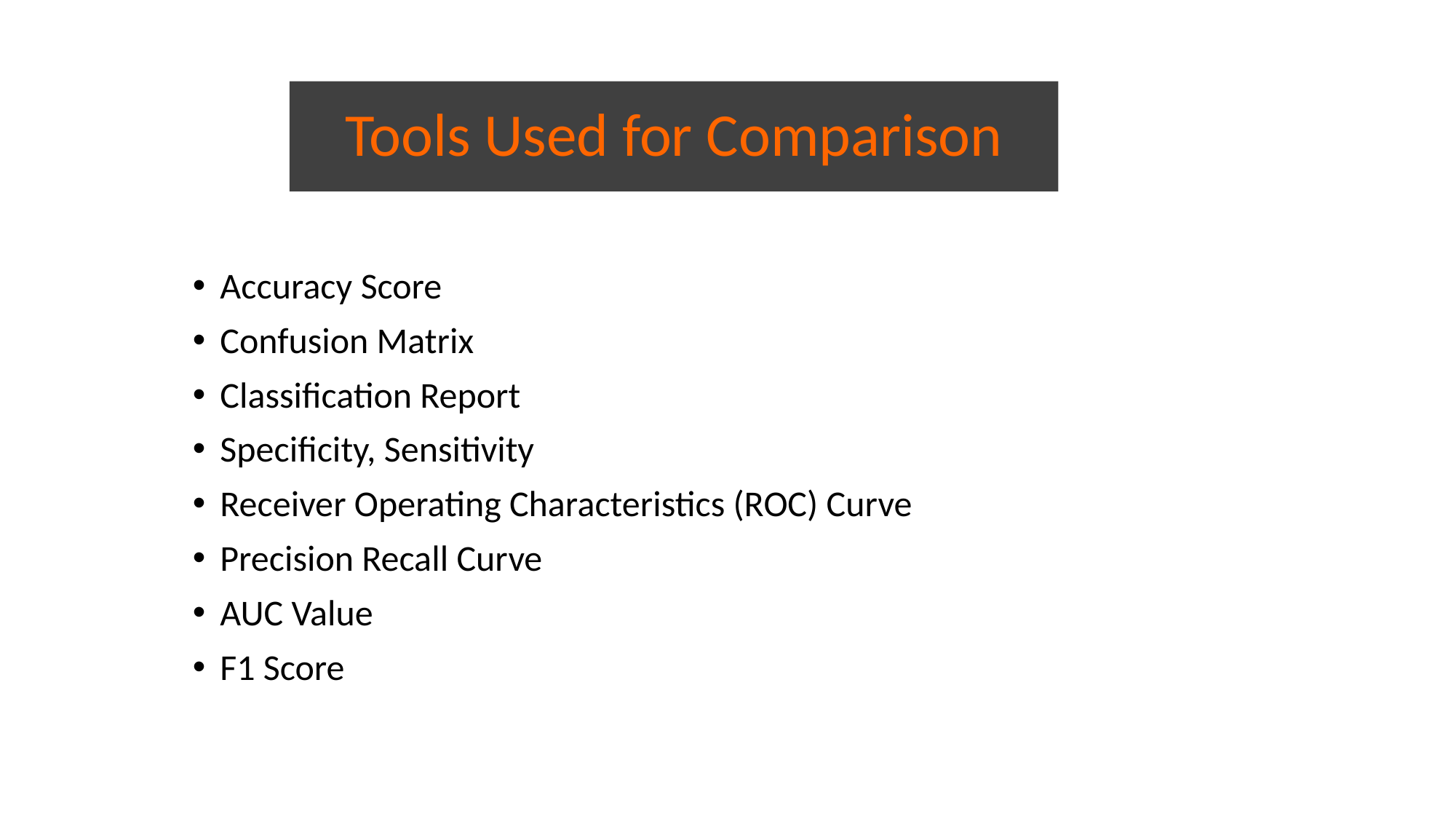

# Tools Used for Comparison
Accuracy Score
Confusion Matrix
Classification Report
Specificity, Sensitivity
Receiver Operating Characteristics (ROC) Curve
Precision Recall Curve
AUC Value
F1 Score